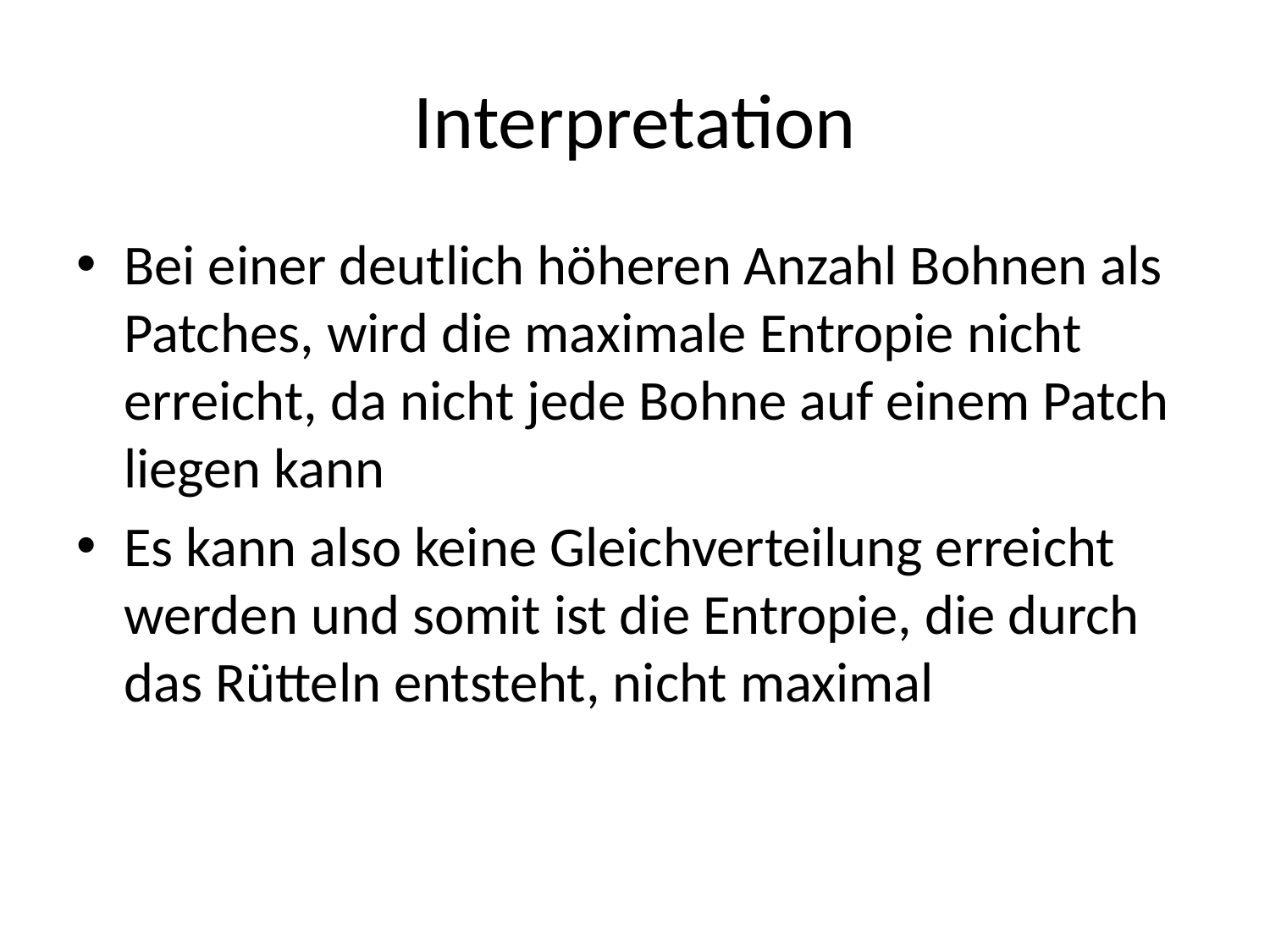

# Interpretation
Bei einer deutlich höheren Anzahl Bohnen als Patches, wird die maximale Entropie nicht erreicht, da nicht jede Bohne auf einem Patch liegen kann
Es kann also keine Gleichverteilung erreicht werden und somit ist die Entropie, die durch das Rütteln entsteht, nicht maximal